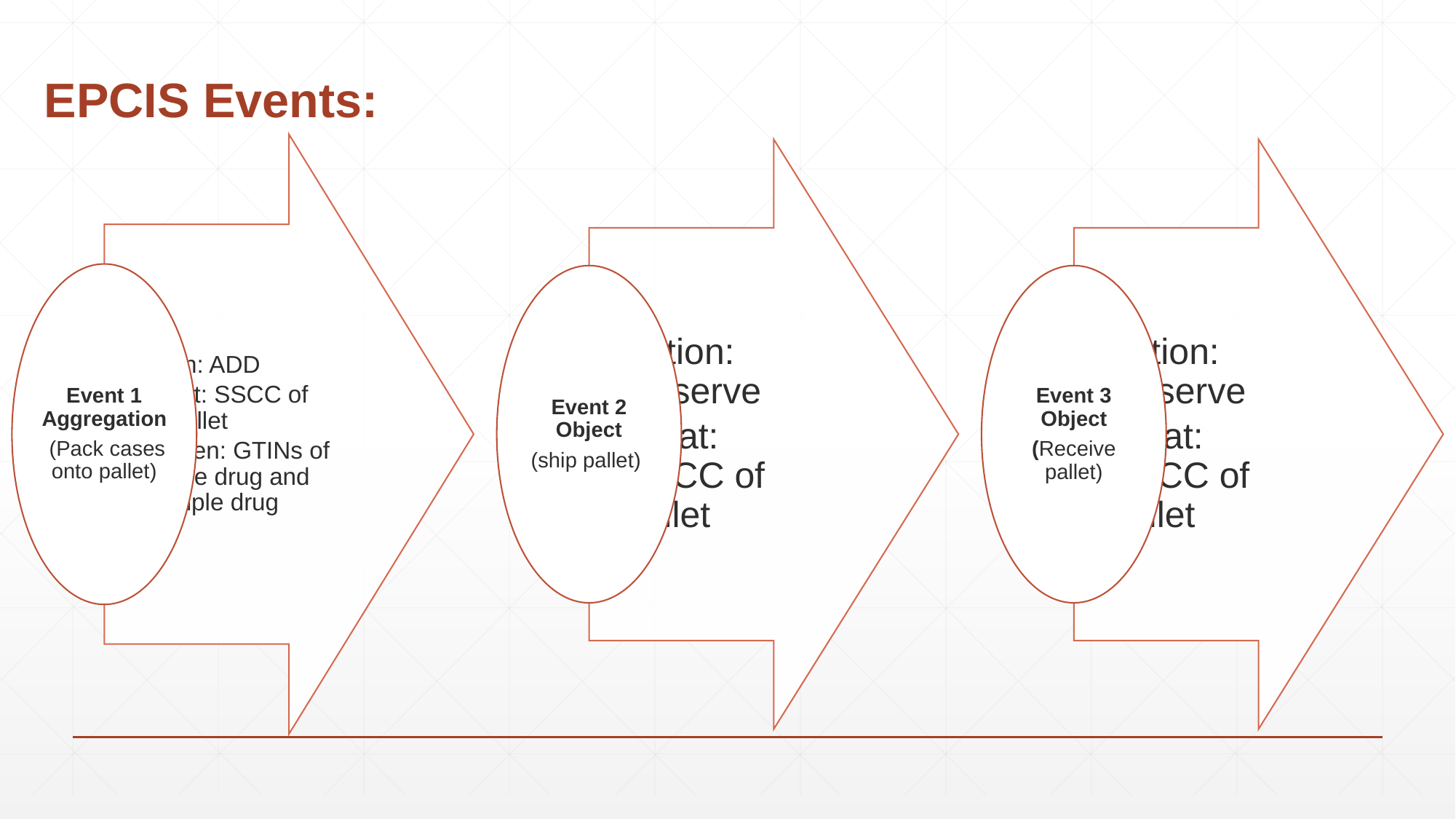

# EPCIS Events:
Action: ADD
Parent: SSCC of the pallet
Children: GTINs of Miracle drug and Example drug
Event 1 Aggregation
 (Pack cases onto pallet)
Action: Observe
What: SSCC of pallet
Event 2 Object
(ship pallet)
Action: Observe
What: SSCC of pallet
Event 3 Object
(Receive pallet)